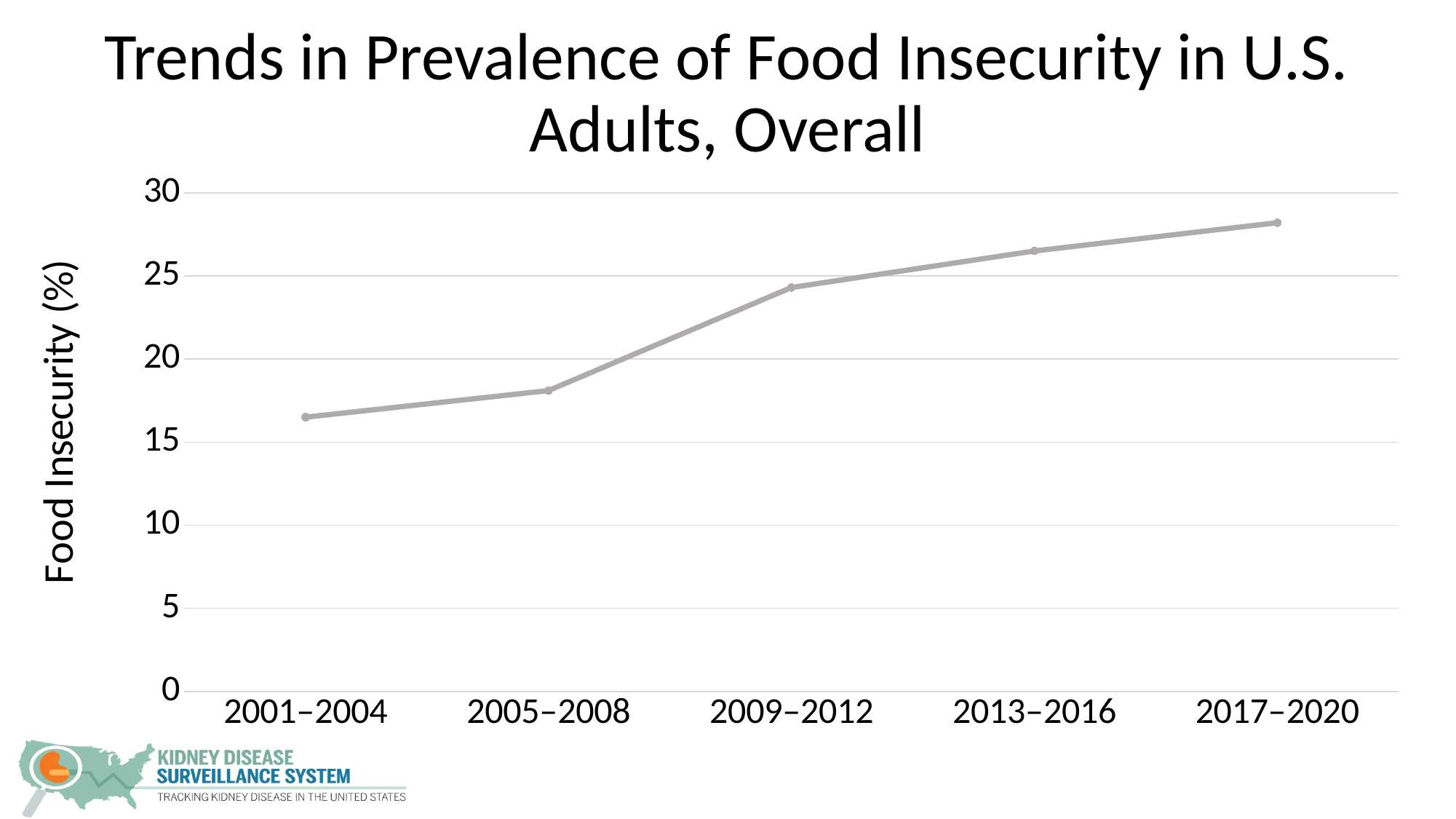

# Trends in Prevalence of Food Insecurity in U.S. Adults, Overall

### Chart

| Category | Overall |
|---|---|
| 2001–2004 | 16.5 |
| 2005–2008 | 18.1 |
| 2009–2012 | 24.3 |
| 2013–2016 | 26.5 |
| 2017–2020 | 28.2 |